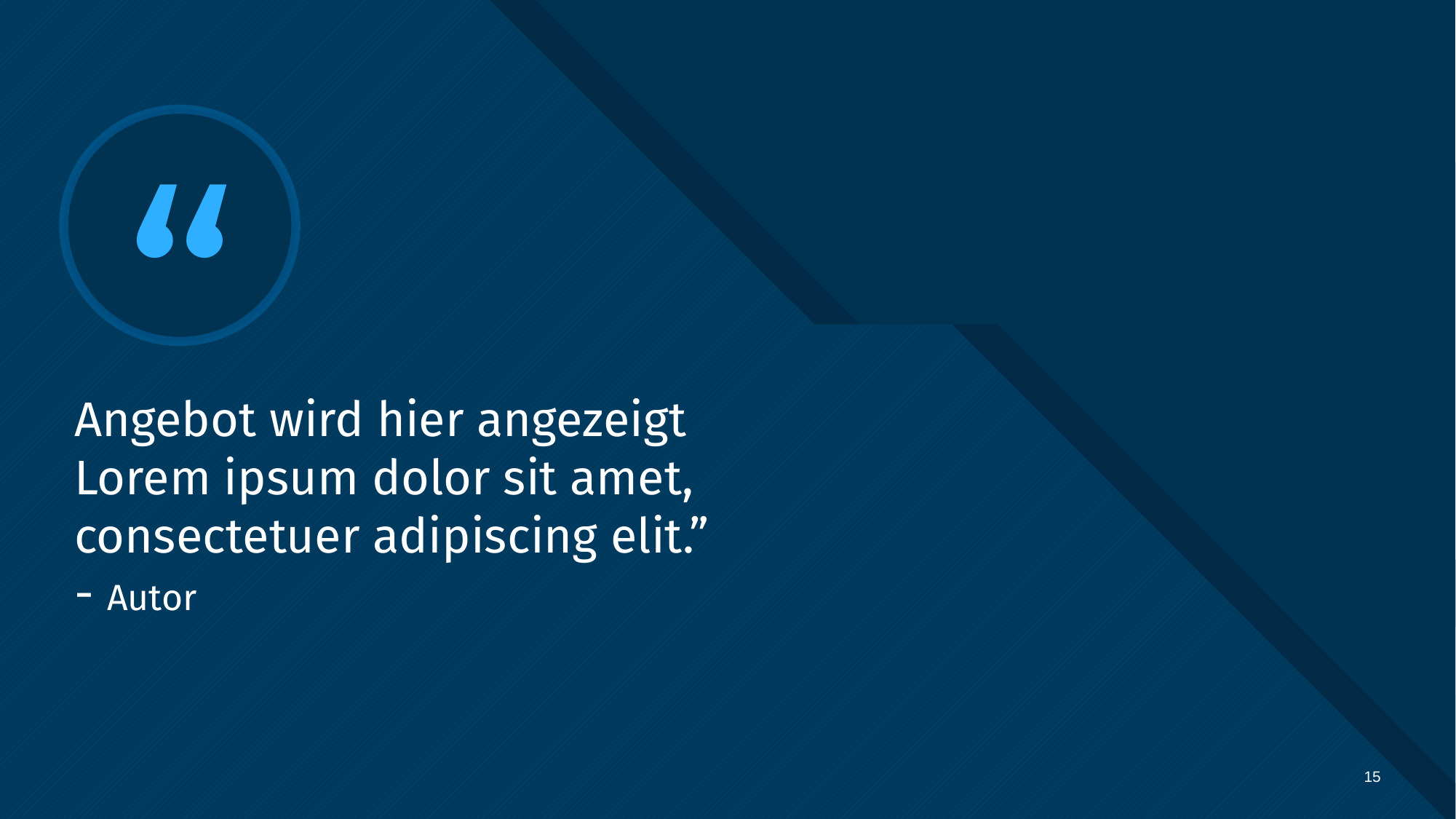

# Angebot wird hier angezeigt Lorem ipsum dolor sit amet, consectetuer adipiscing elit.” - Autor
15